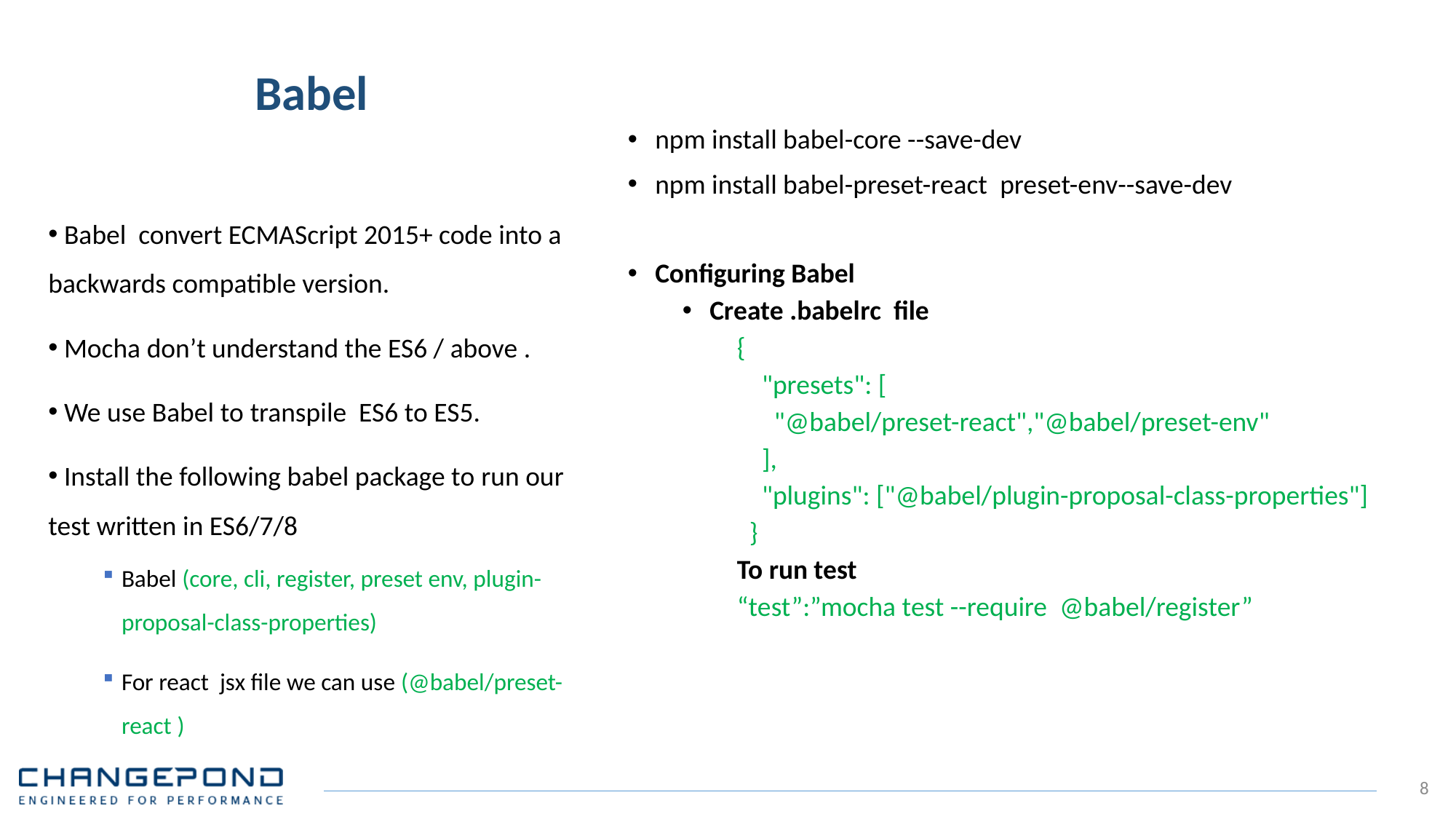

# Babel
npm install babel-core --save-dev
npm install babel-preset-react  preset-env--save-dev

Configuring Babel
Create .babelrc  file
{
    "presets": [
      "@babel/preset-react","@babel/preset-env"
    ],
    "plugins": ["@babel/plugin-proposal-class-properties"]
  }
To run test
“test”:”mocha test --require  @babel/register”
 Babel  convert ECMAScript 2015+ code into a backwards compatible version.
 Mocha don’t understand the ES6 / above .
 We use Babel to transpile  ES6 to ES5.
 Install the following babel package to run our test written in ES6/7/8
Babel (core, cli, register, preset env, plugin-proposal-class-properties)
For react  jsx file we can use (@babel/preset-react )

8